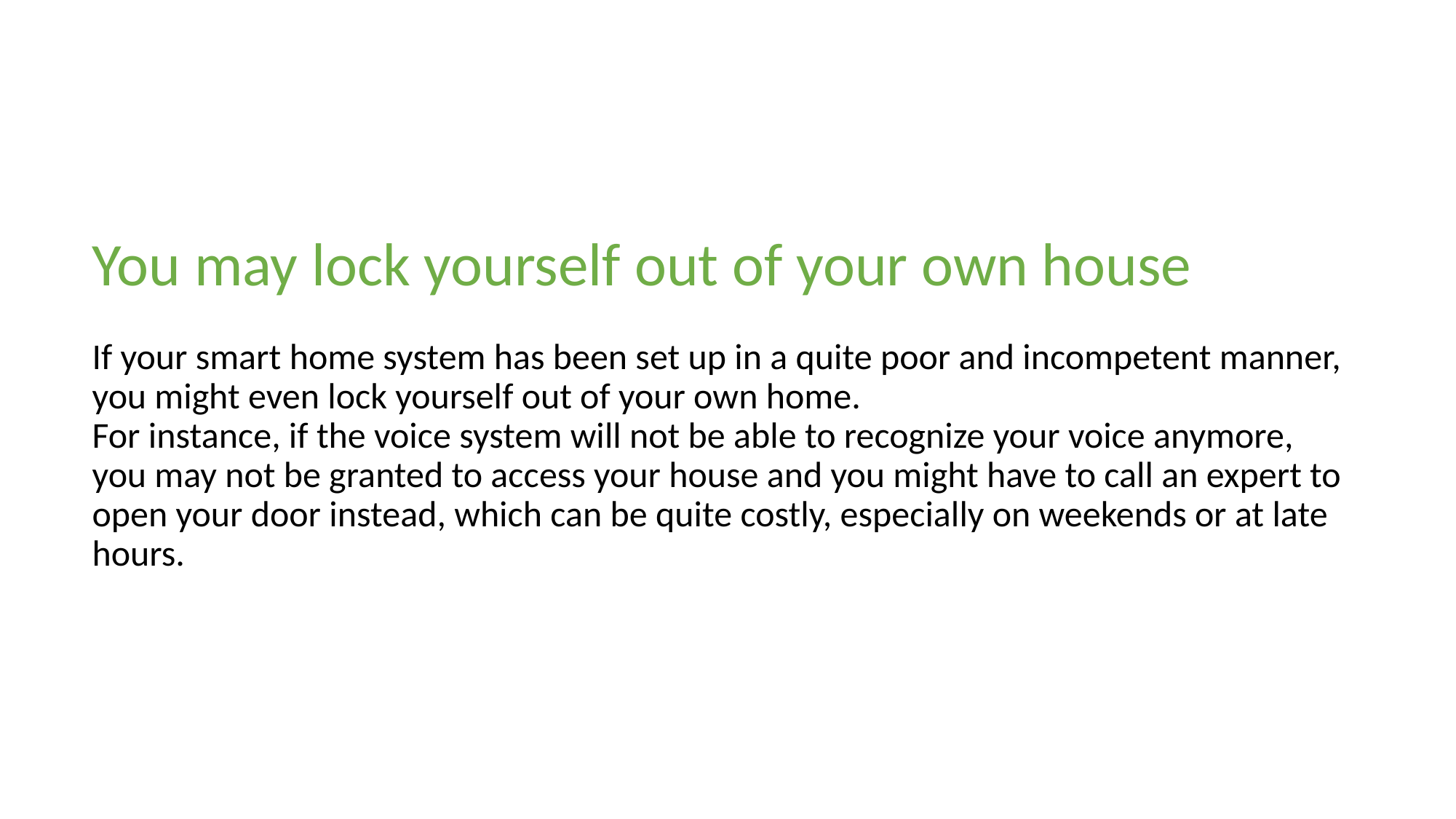

# You may lock yourself out of your own house If your smart home system has been set up in a quite poor and incompetent manner, you might even lock yourself out of your own home. For instance, if the voice system will not be able to recognize your voice anymore, you may not be granted to access your house and you might have to call an expert to open your door instead, which can be quite costly, especially on weekends or at late hours.